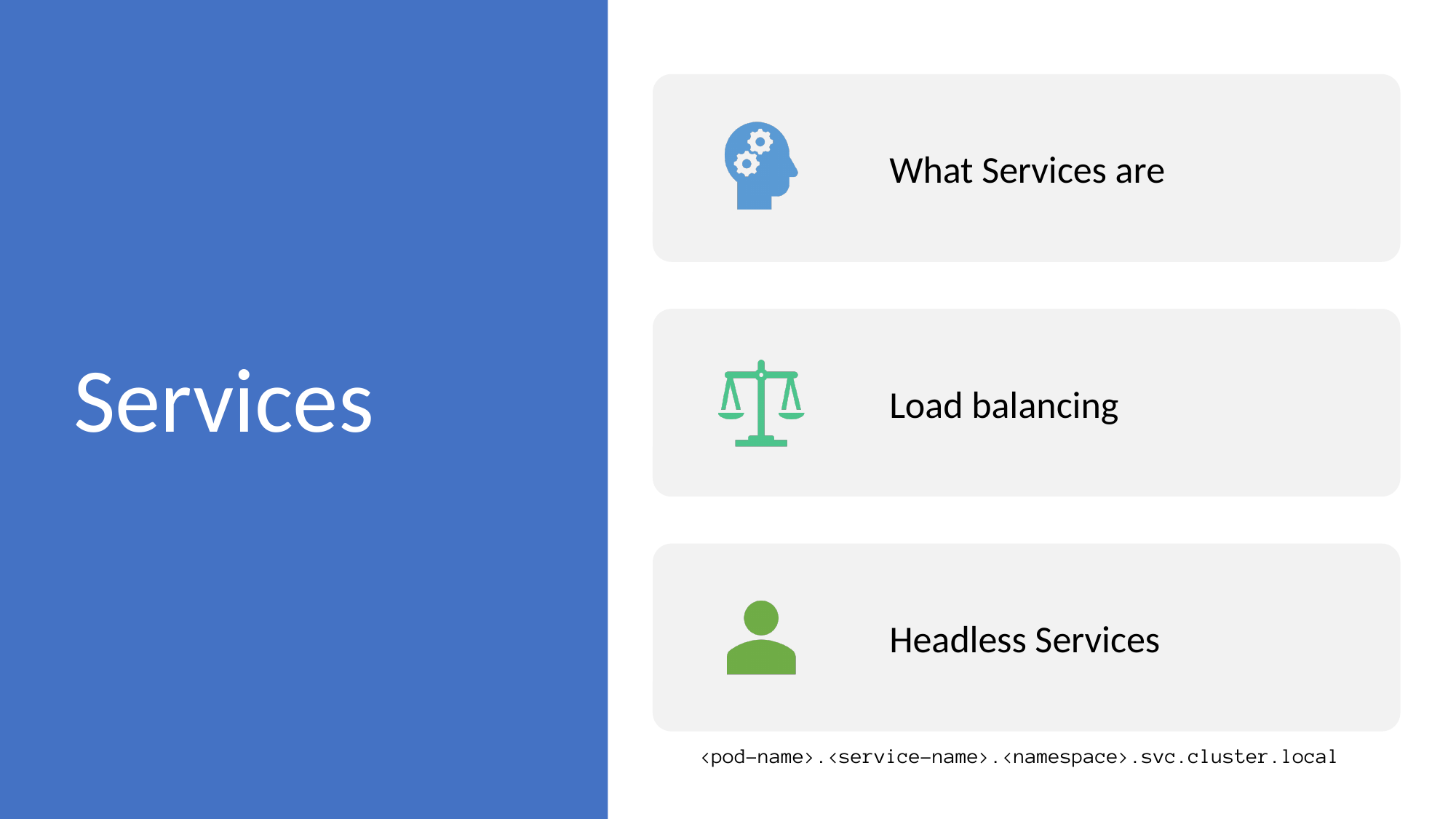

# Services
What Services are
Load balancing
Headless Services
<pod-name>.<service-name>.<namespace>.svc.cluster.local